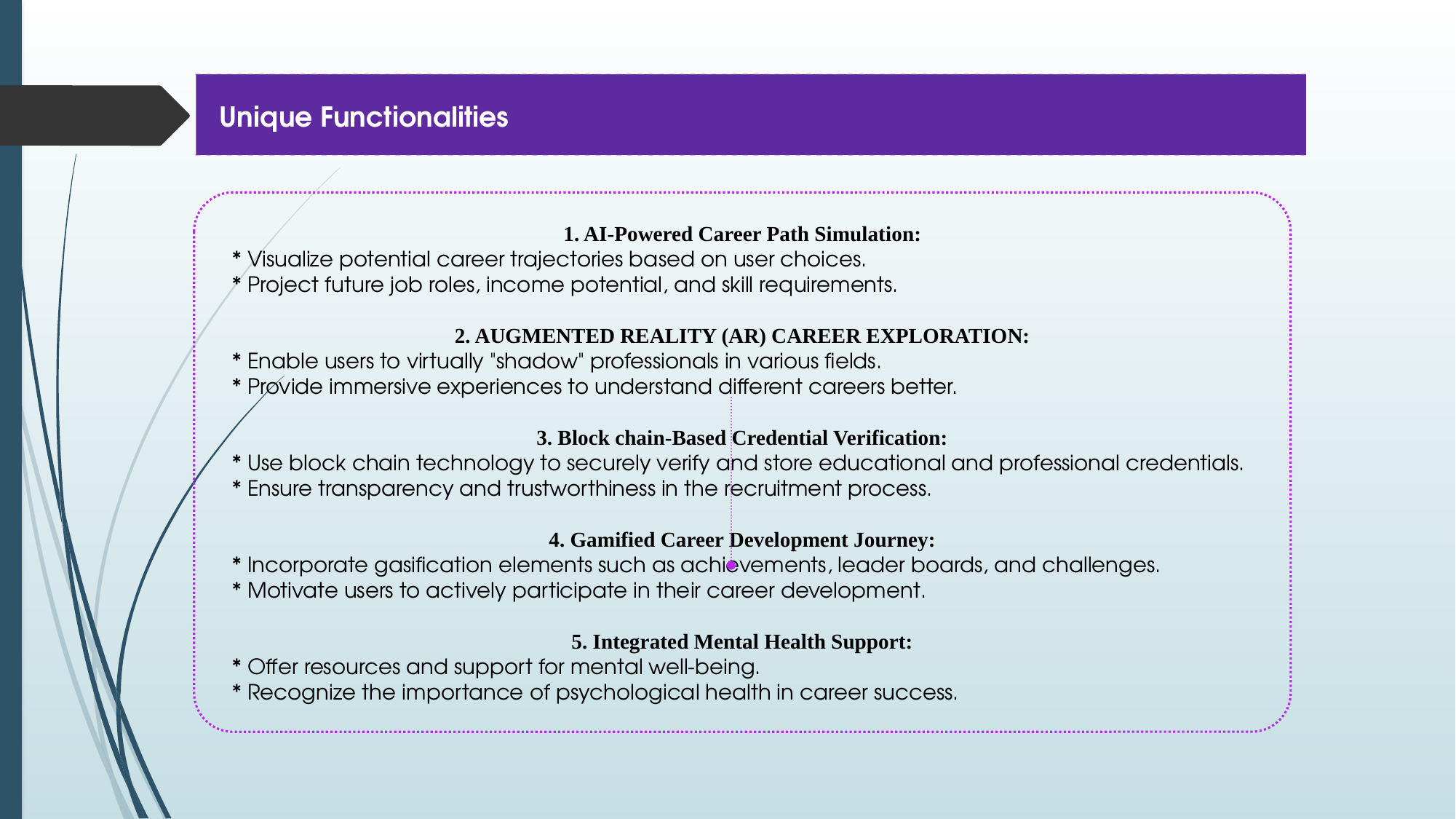

Unique Functionalities
1. AI-Powered Career Path Simulation:
   * Visualize potential career trajectories based on user choices.
   * Project future job roles, income potential, and skill requirements.

2. AUGMENTED REALITY (AR) CAREER EXPLORATION:
   * Enable users to virtually "shadow" professionals in various fields.
   * Provide immersive experiences to understand different careers better.

3. Block chain-Based Credential Verification:
   * Use block chain technology to securely verify and store educational and professional credentials.
   * Ensure transparency and trustworthiness in the recruitment process.

4. Gamified Career Development Journey:
   * Incorporate gasification elements such as achievements, leader boards, and challenges.
   * Motivate users to actively participate in their career development.

5. Integrated Mental Health Support:
   * Offer resources and support for mental well-being.
   * Recognize the importance of psychological health in career success.